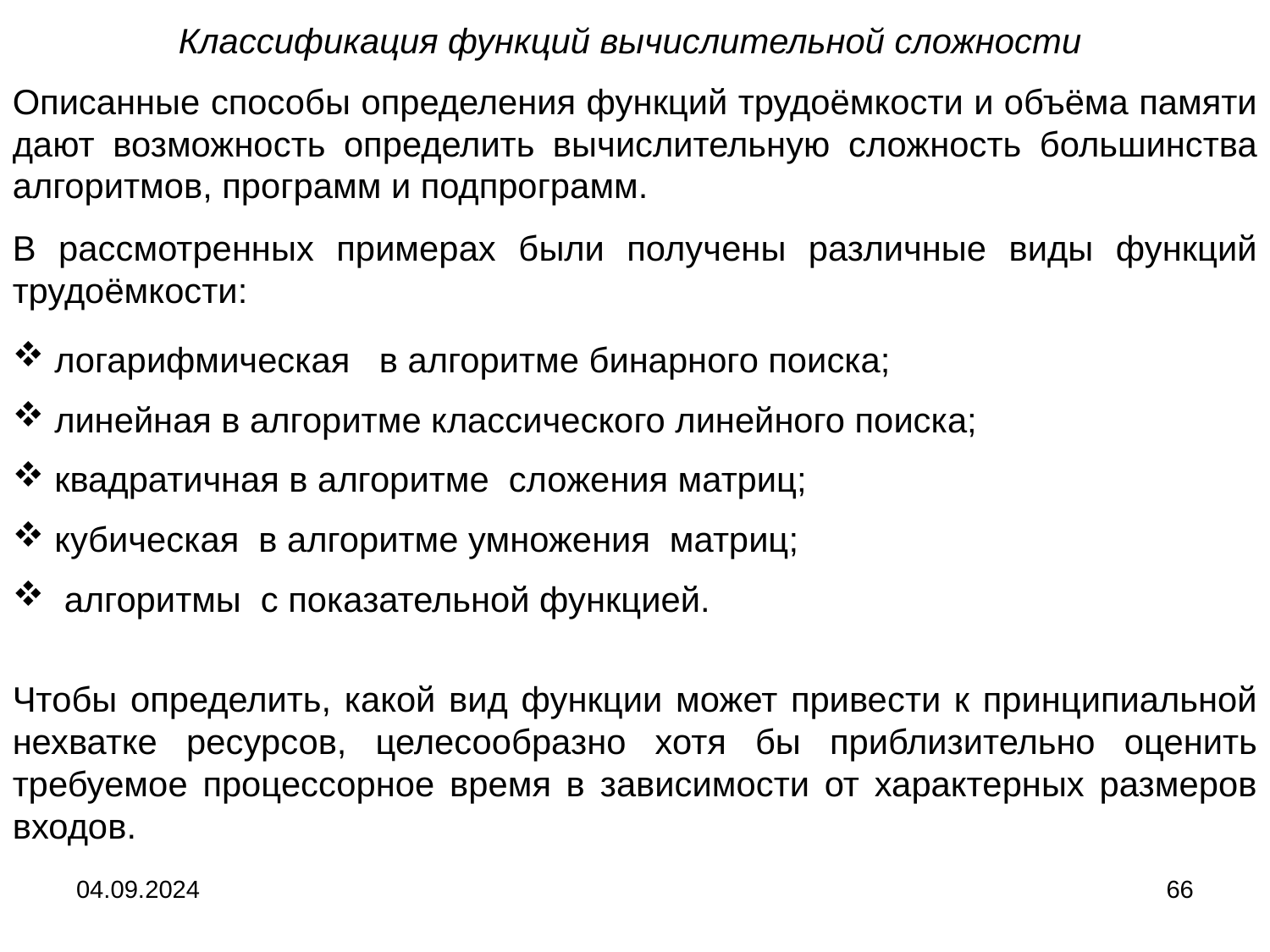

Классификация функций вычислительной сложности
Описанные способы определения функций трудоёмкости и объёма памяти дают возможность определить вычислительную сложность большинства алгоритмов, программ и подпрограмм.
В рассмотренных примерах были получены различные виды функций трудоёмкости:
 логарифмическая   в алгоритме бинарного поиска;
 линейная в алгоритме классического линейного поиска;
 квадратичная в алгоритме  сложения матриц;
 кубическая  в алгоритме умножения  матриц;
  алгоритмы  с показательной функцией.
Чтобы определить, какой вид функции может привести к принципиальной нехватке ресурсов, целесообразно хотя бы приблизительно оценить требуемое процессорное время в зависимости от характерных размеров входов.
04.09.2024
66